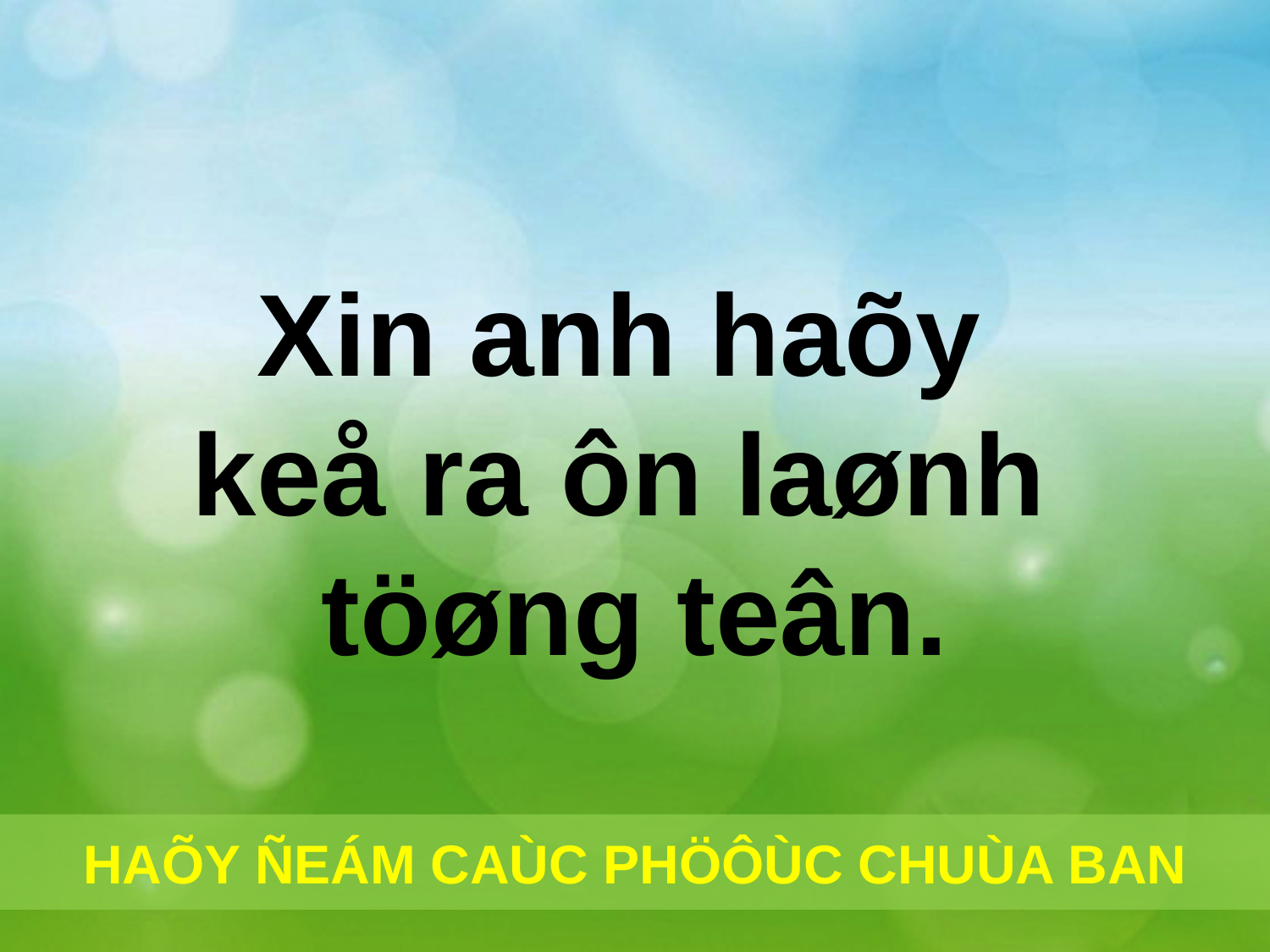

Xin anh haõy
keå ra ôn laønh
töøng teân.
HAÕY ÑEÁM CAÙC PHÖÔÙC CHUÙA BAN